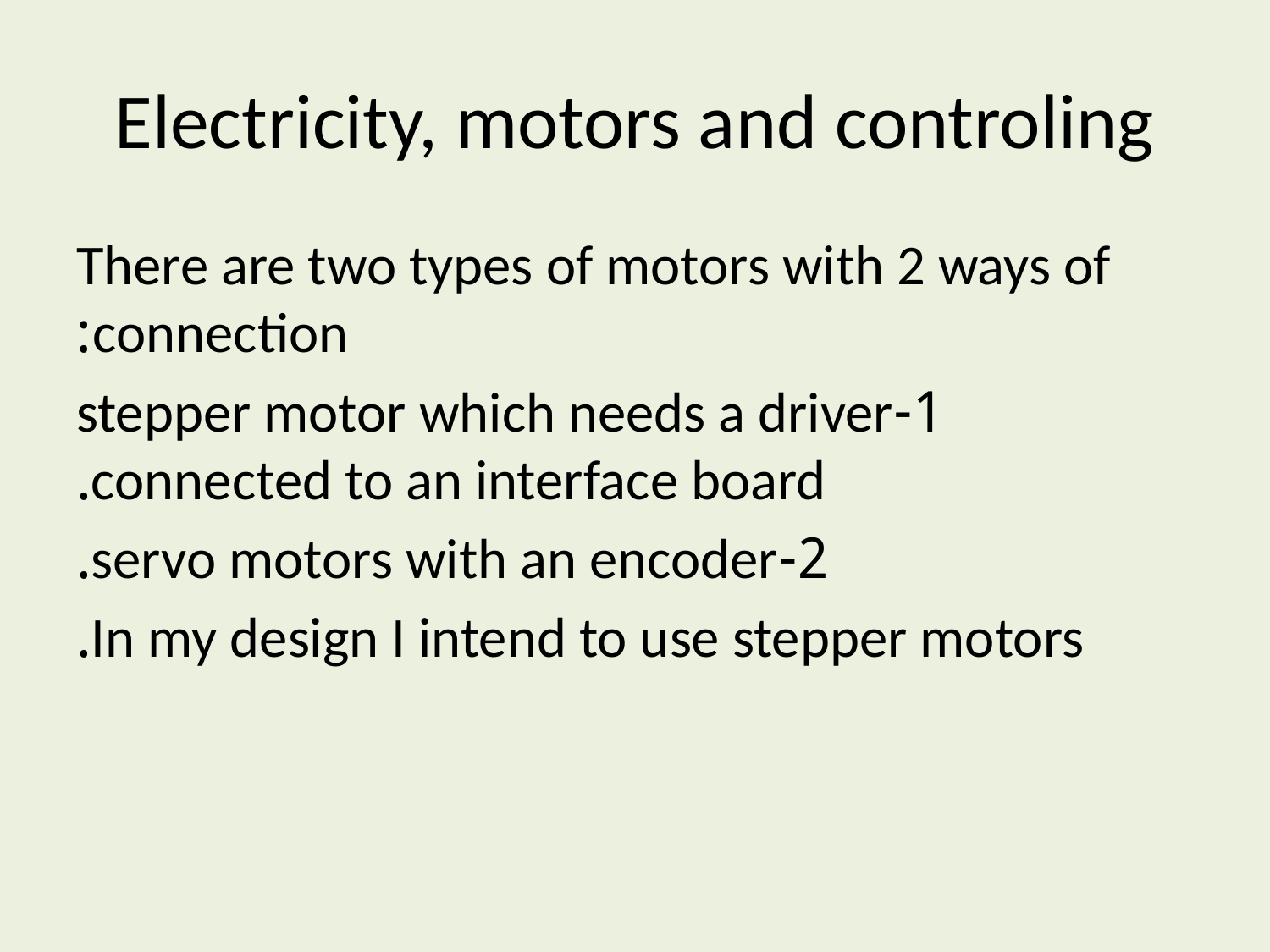

# Electricity, motors and controling
There are two types of motors with 2 ways of connection:
1-stepper motor which needs a driver connected to an interface board.
2-servo motors with an encoder.
In my design I intend to use stepper motors.